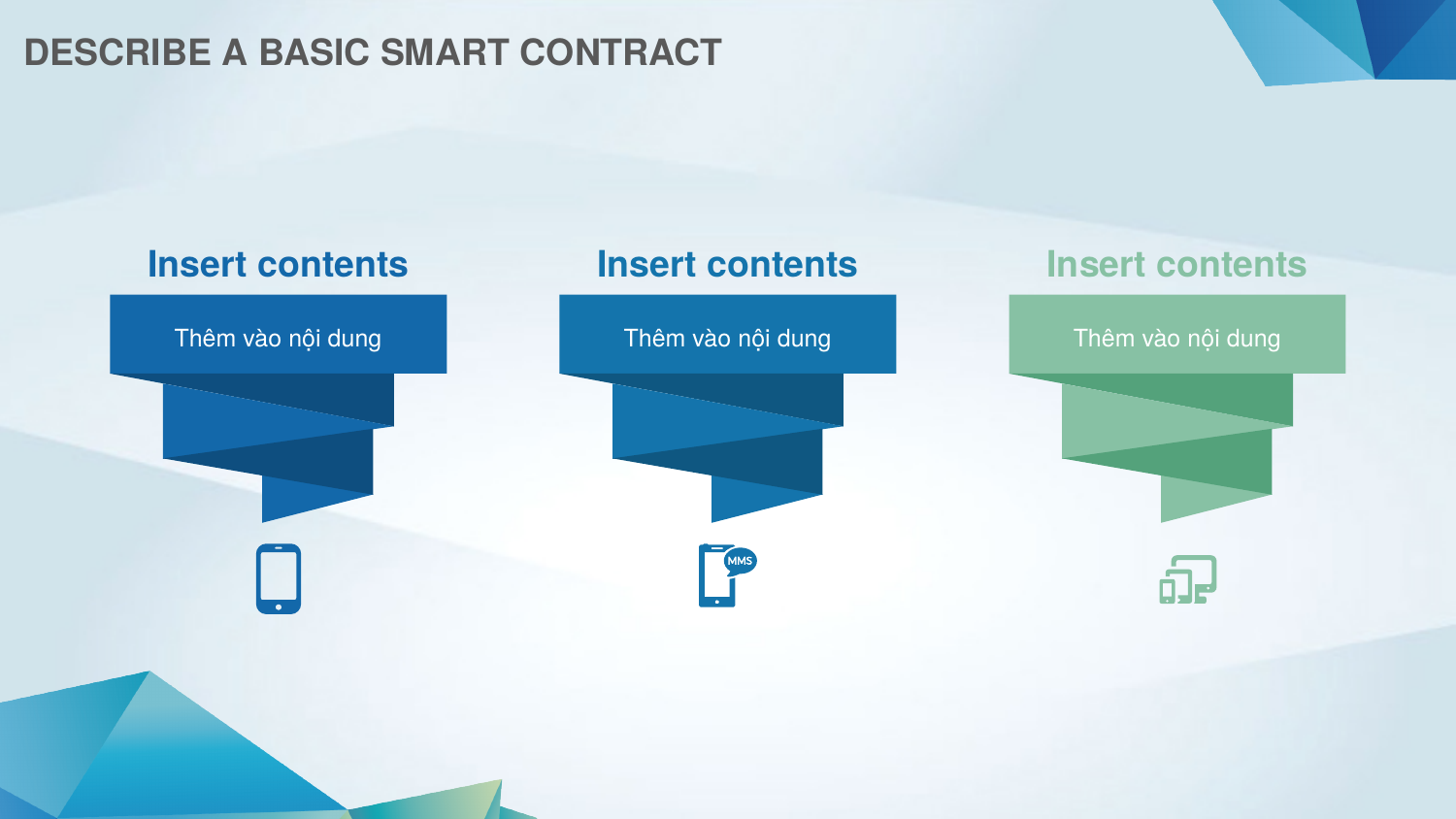

DESCRIBE A BASIC SMART CONTRACT
Insert contents
Insert contents
Insert contents
Thêm vào nội dung

Thêm vào nội dung

Thêm vào nội dung